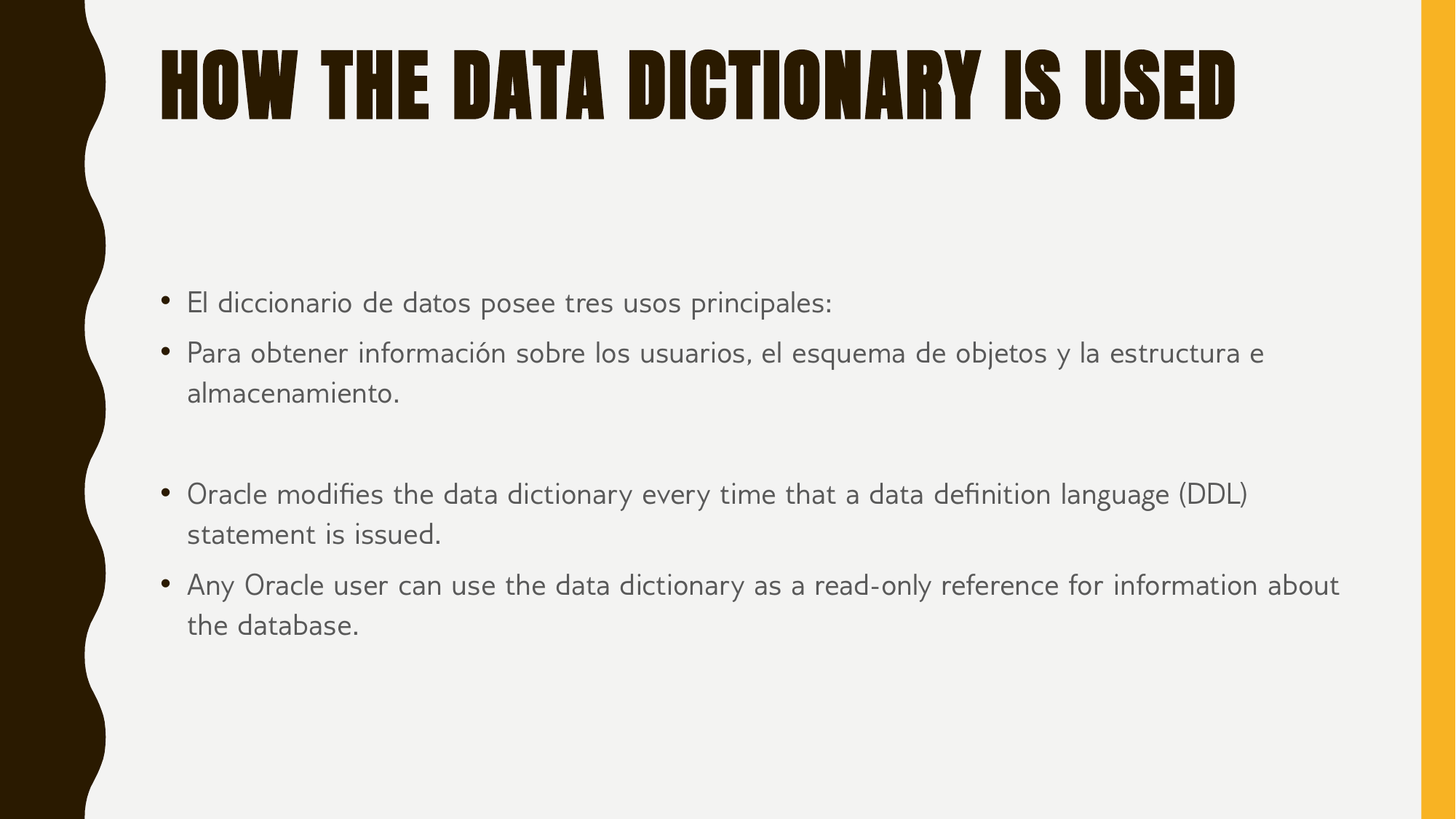

# How the Data Dictionary Is Used
El diccionario de datos posee tres usos principales:
Para obtener información sobre los usuarios, el esquema de objetos y la estructura e almacenamiento.

Oracle modifies the data dictionary every time that a data definition language (DDL) statement is issued.
Any Oracle user can use the data dictionary as a read-only reference for information about the database.